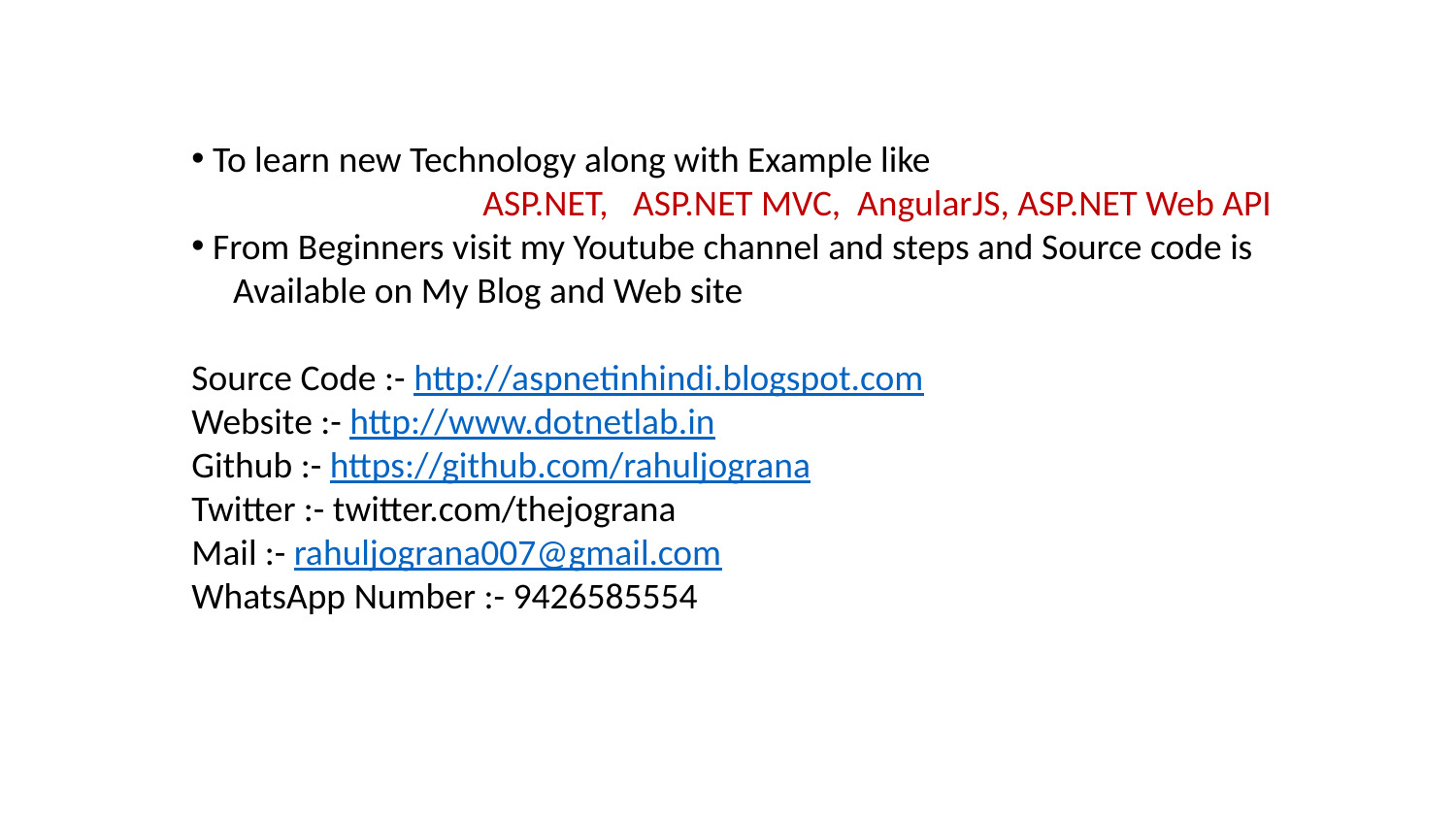

To learn new Technology along with Example like
		ASP.NET,   ASP.NET MVC,  AngularJS, ASP.NET Web API
 From Beginners visit my Youtube channel and steps and Source code is
     Available on My Blog and Web site

Source Code :- http://aspnetinhindi.blogspot.com
Website :- http://www.dotnetlab.in
Github :- https://github.com/rahuljograna
Twitter :- twitter.com/thejograna
Mail :- rahuljograna007@gmail.com
WhatsApp Number :- 9426585554